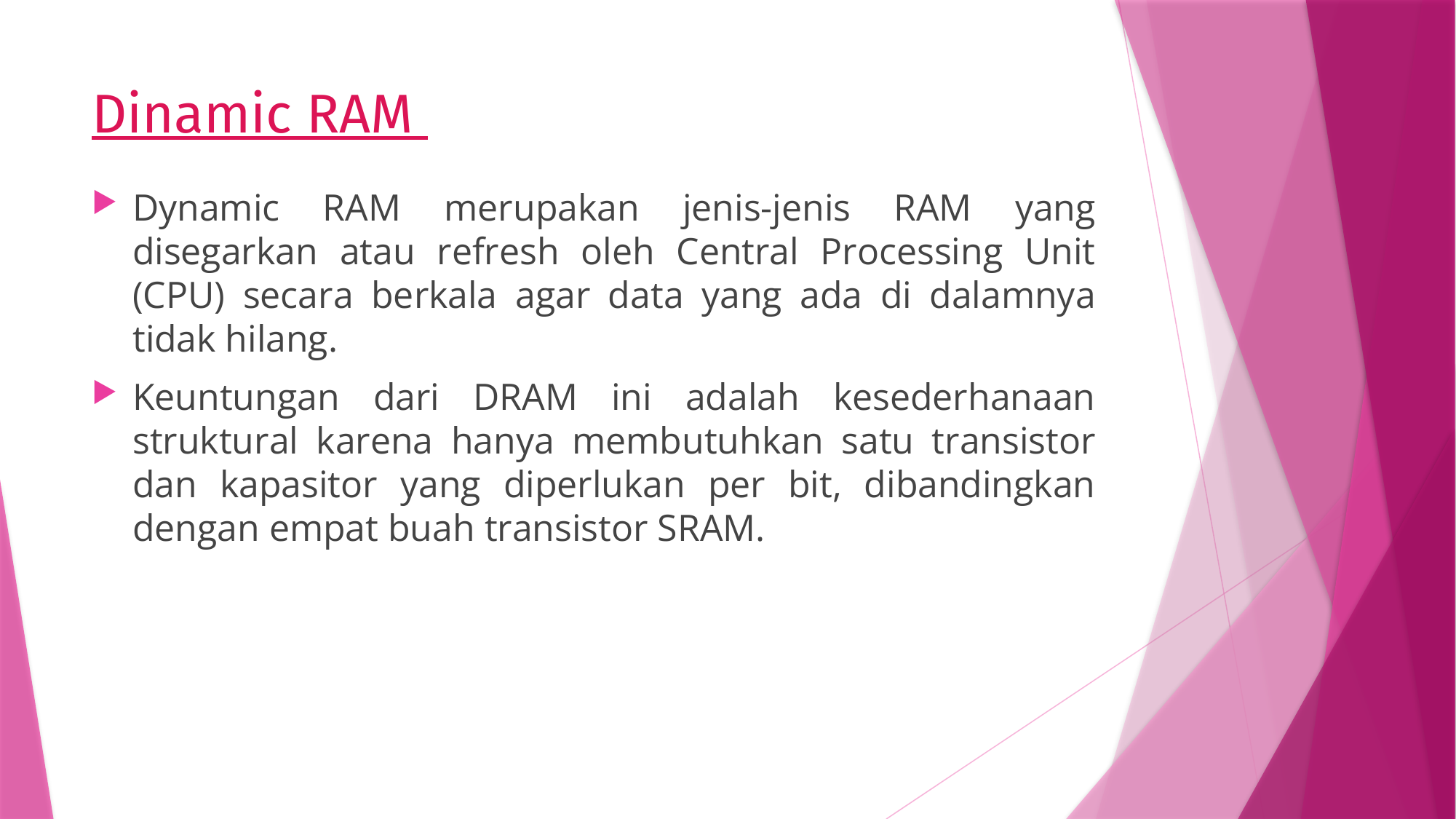

# Dinamic RAM
Dynamic RAM merupakan jenis-jenis RAM yang disegarkan atau refresh oleh Central Processing Unit (CPU) secara berkala agar data yang ada di dalamnya tidak hilang.
Keuntungan dari DRAM ini adalah kesederhanaan struktural karena hanya membutuhkan satu transistor dan kapasitor yang diperlukan per bit, dibandingkan dengan empat buah transistor SRAM.